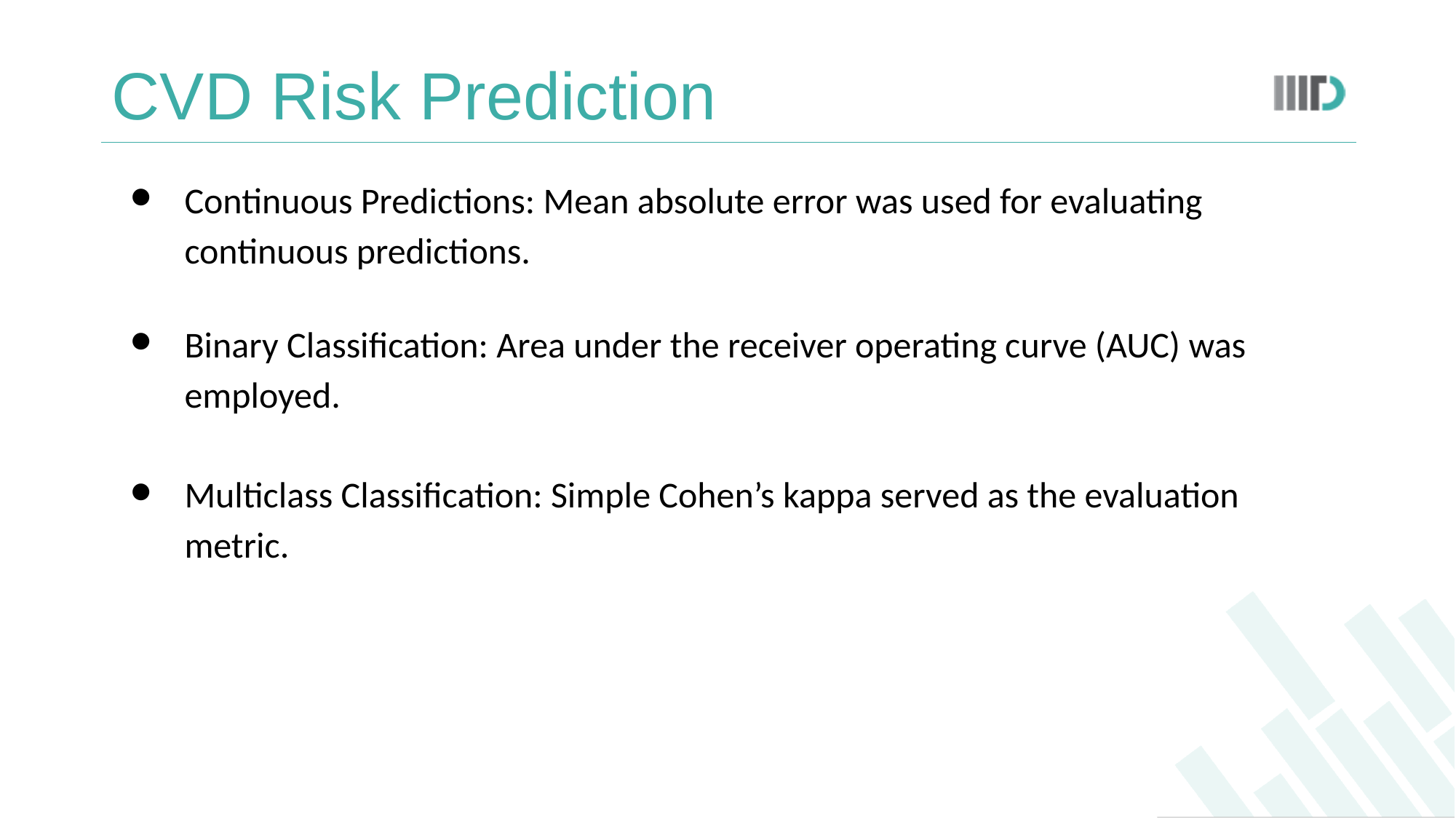

# CVD Risk Prediction
Continuous Predictions: Mean absolute error was used for evaluating continuous predictions.
Binary Classification: Area under the receiver operating curve (AUC) was employed.
Multiclass Classification: Simple Cohen’s kappa served as the evaluation metric.